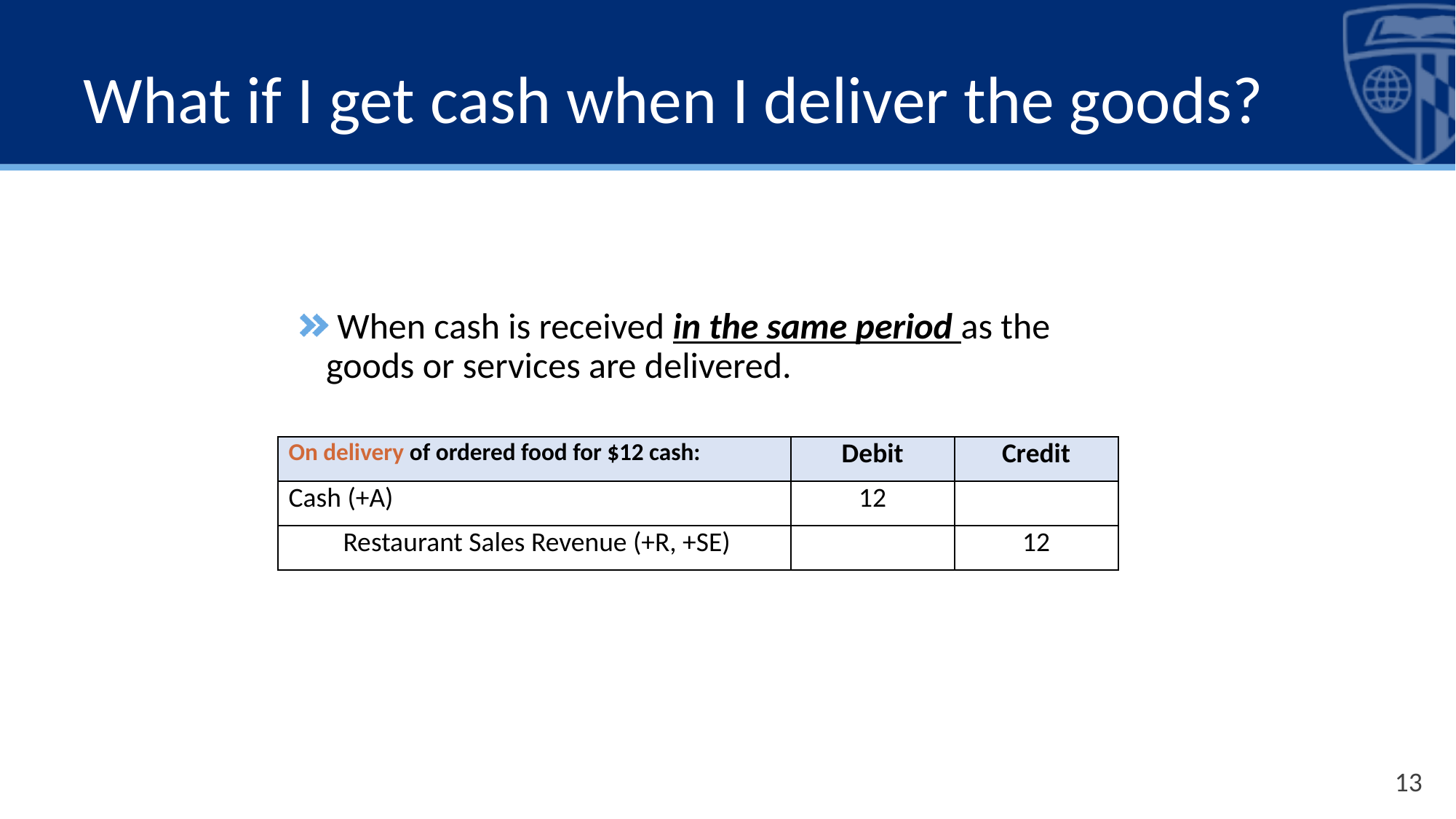

# What if I get cash when I deliver the goods?
When cash is received in the same period as the goods or services are delivered.
| On delivery of ordered food for $12 cash: | Debit | Credit |
| --- | --- | --- |
| Cash (+A) | 12 |  |
| Restaurant Sales Revenue (+R, +SE) |  | 12 |
13